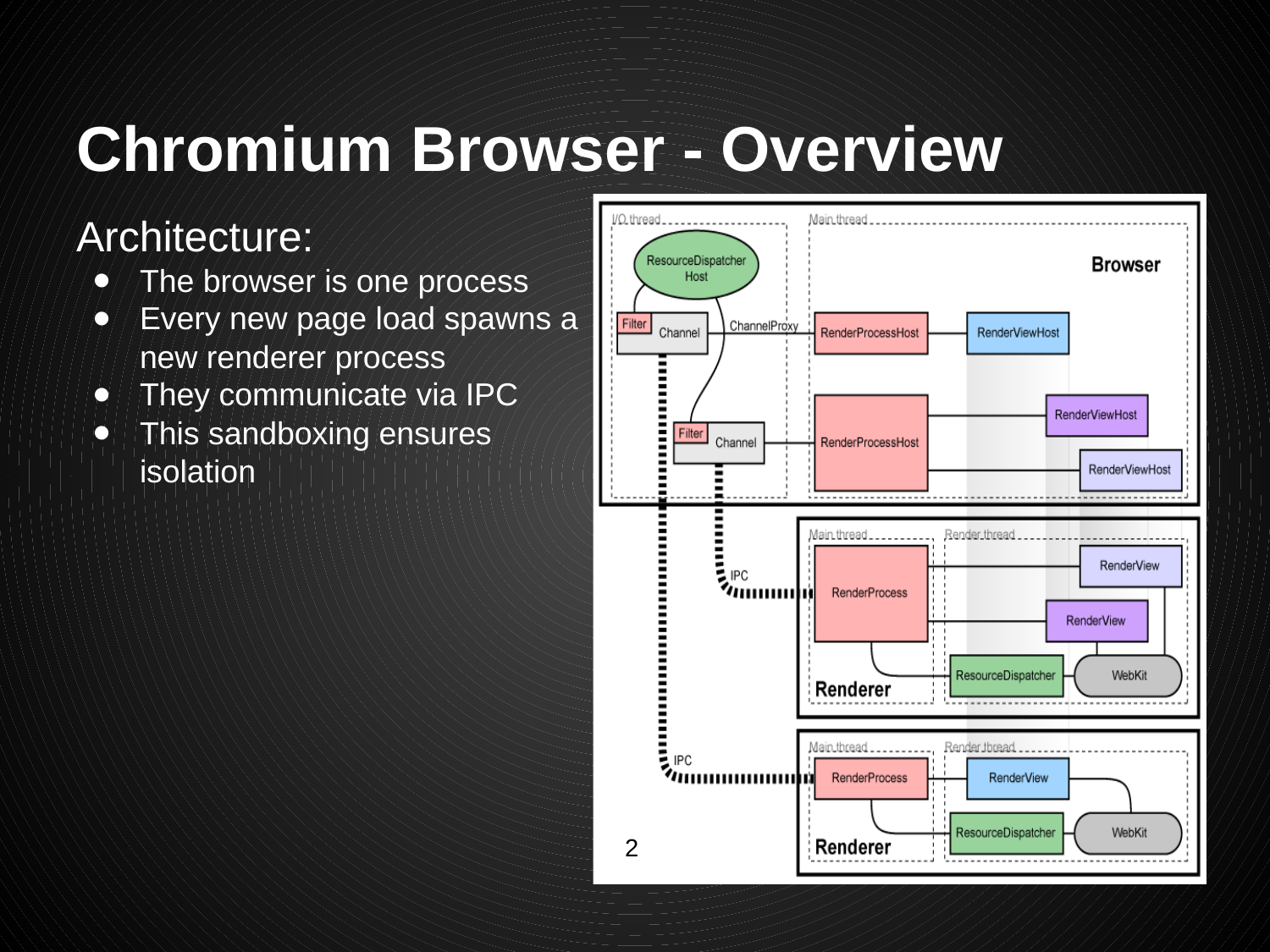

# Chromium Browser - Overview

2

1
Architecture:
The browser is one process
Every new page load spawns a new renderer process
They communicate via IPC
This sandboxing ensures isolation